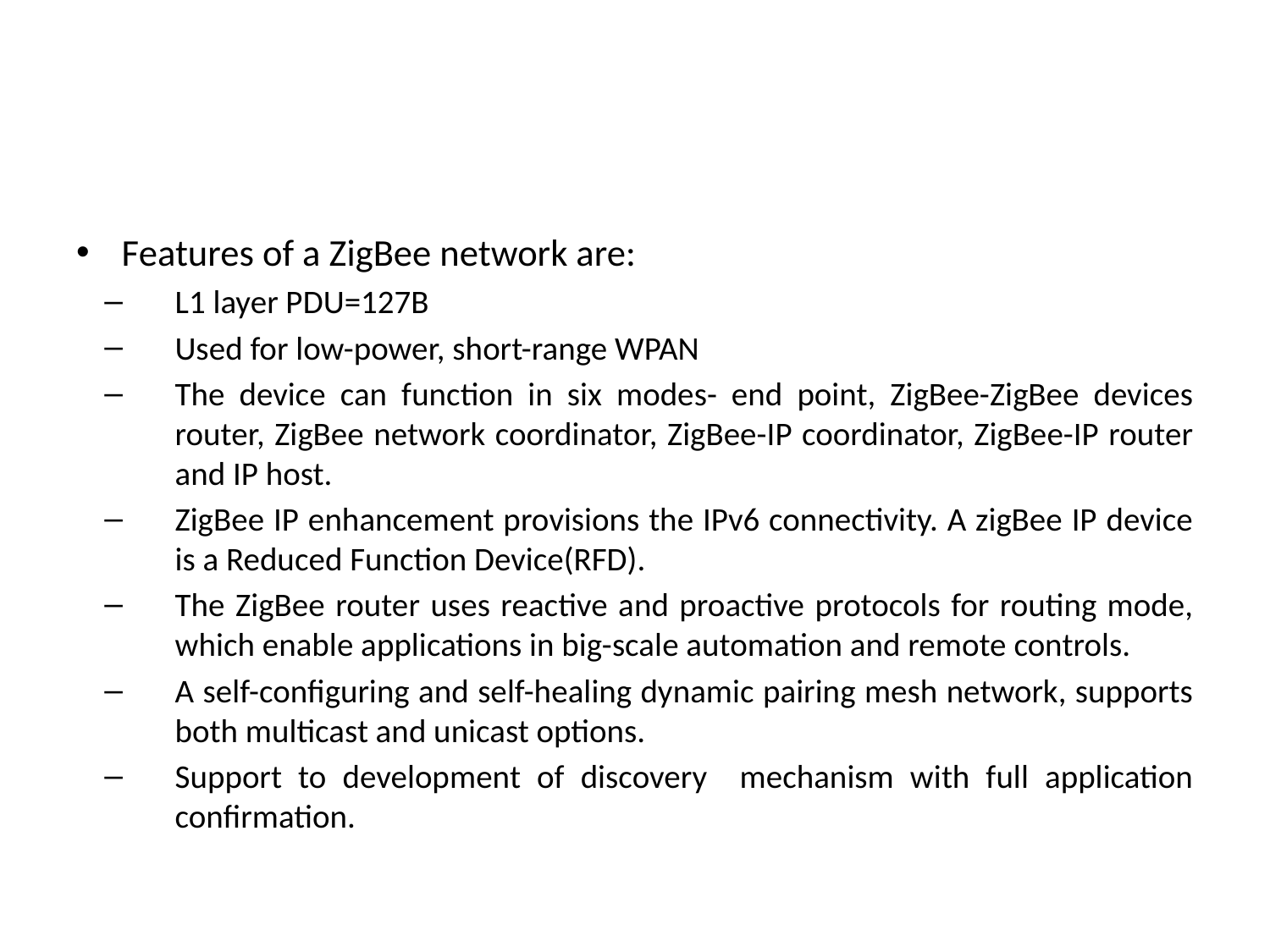

#
Features of a ZigBee network are:
L1 layer PDU=127B
Used for low-power, short-range WPAN
The device can function in six modes- end point, ZigBee-ZigBee devices router, ZigBee network coordinator, ZigBee-IP coordinator, ZigBee-IP router and IP host.
ZigBee IP enhancement provisions the IPv6 connectivity. A zigBee IP device is a Reduced Function Device(RFD).
The ZigBee router uses reactive and proactive protocols for routing mode, which enable applications in big-scale automation and remote controls.
A self-configuring and self-healing dynamic pairing mesh network, supports both multicast and unicast options.
Support to development of discovery  mechanism with full application confirmation.